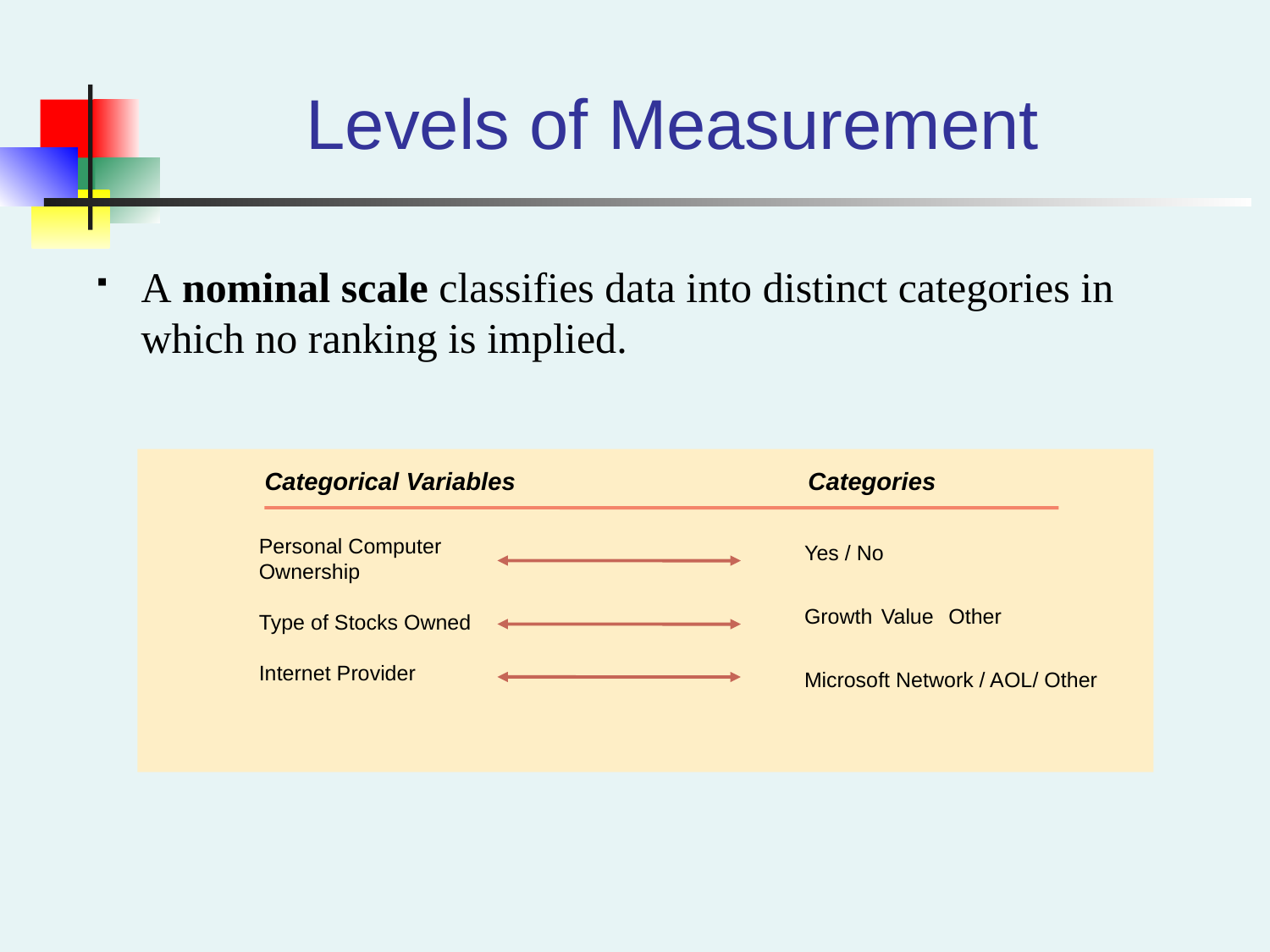

# Levels of Measurement
A nominal scale classifies data into distinct categories in which no ranking is implied.

Categorical Variables                                          Categories

Personal Computer Ownership

Type of Stocks Owned

Internet Provider
Yes / No

Growth	Value	Other

Microsoft Network / AOL/ Other